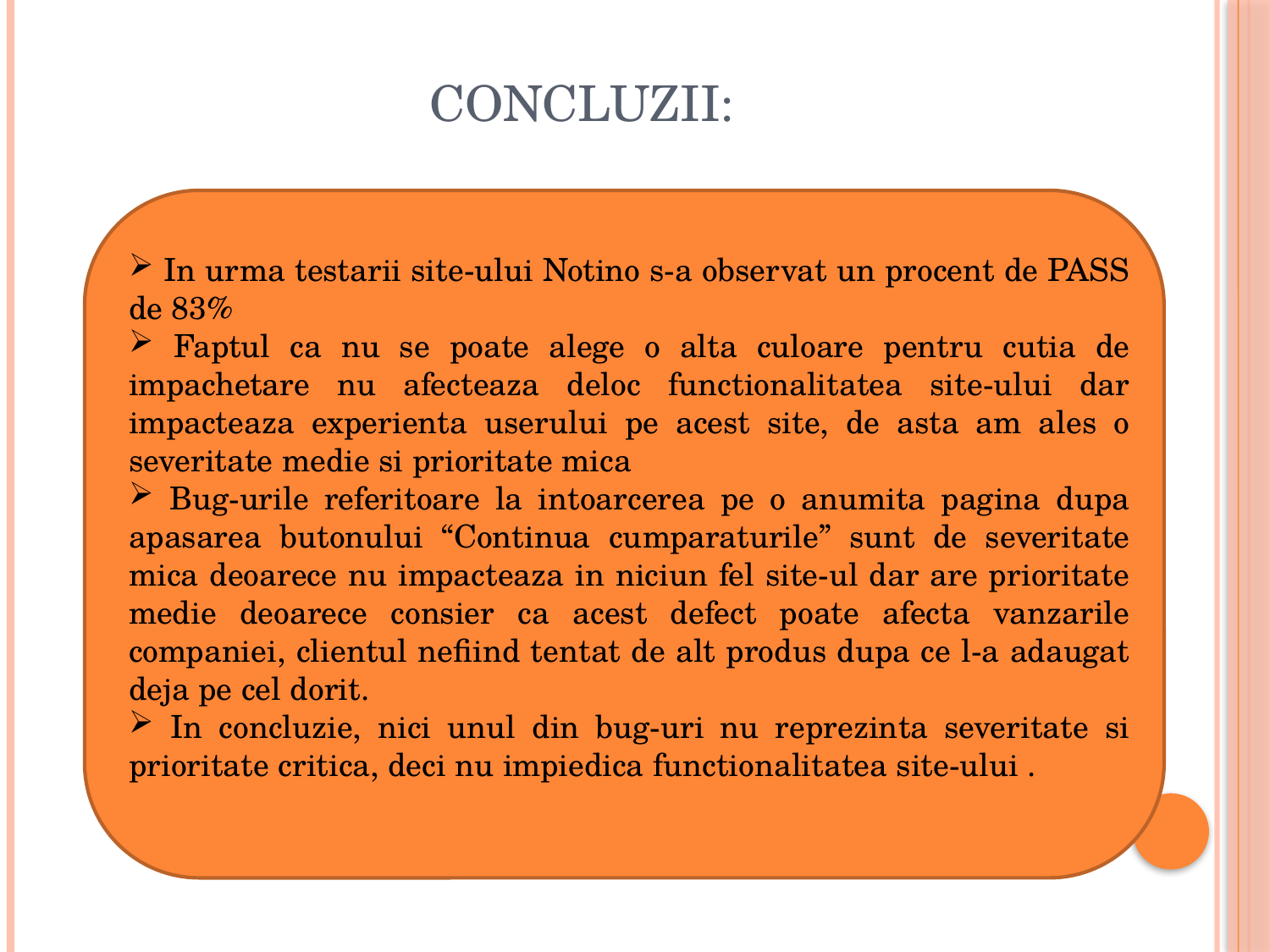

# CONCLUZII:

 In urma testarii site-ului Notino s-a observat un procent de PASS de 83%
 Faptul ca nu se poate alege o alta culoare pentru cutia de impachetare nu afecteaza deloc functionalitatea site-ului dar impacteaza experienta userului pe acest site, de asta am ales o severitate medie si prioritate mica
 Bug-urile referitoare la intoarcerea pe o anumita pagina dupa apasarea butonului “Continua cumparaturile” sunt de severitate mica deoarece nu impacteaza in niciun fel site-ul dar are prioritate medie deoarece consier ca acest defect poate afecta vanzarile companiei, clientul nefiind tentat de alt produs dupa ce l-a adaugat deja pe cel dorit.
 In concluzie, nici unul din bug-uri nu reprezinta severitate si prioritate critica, deci nu impiedica functionalitatea site-ului .